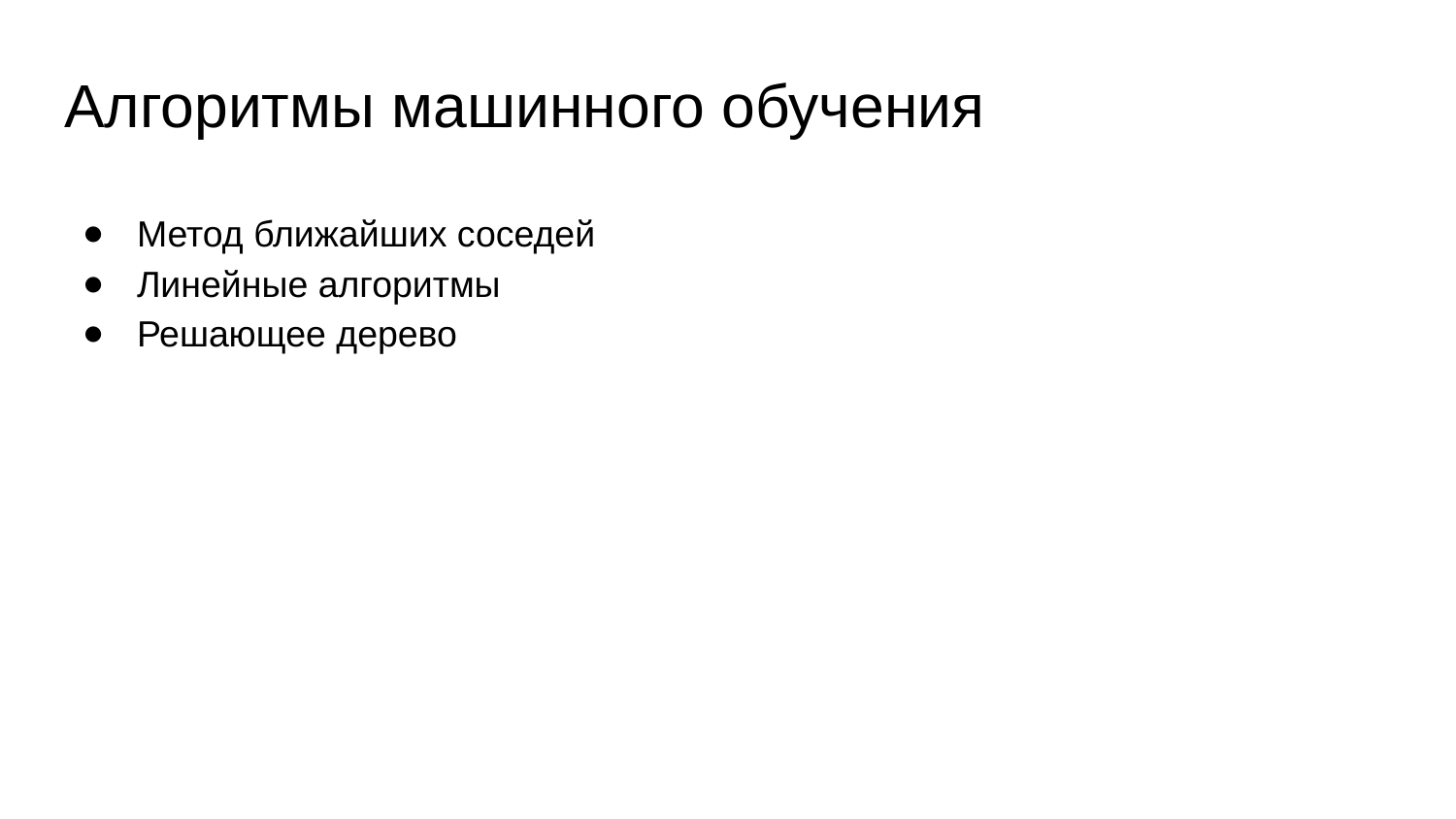

# Алгоритмы машинного обучения
Метод ближайших соседей
Линейные алгоритмы
Решающее дерево